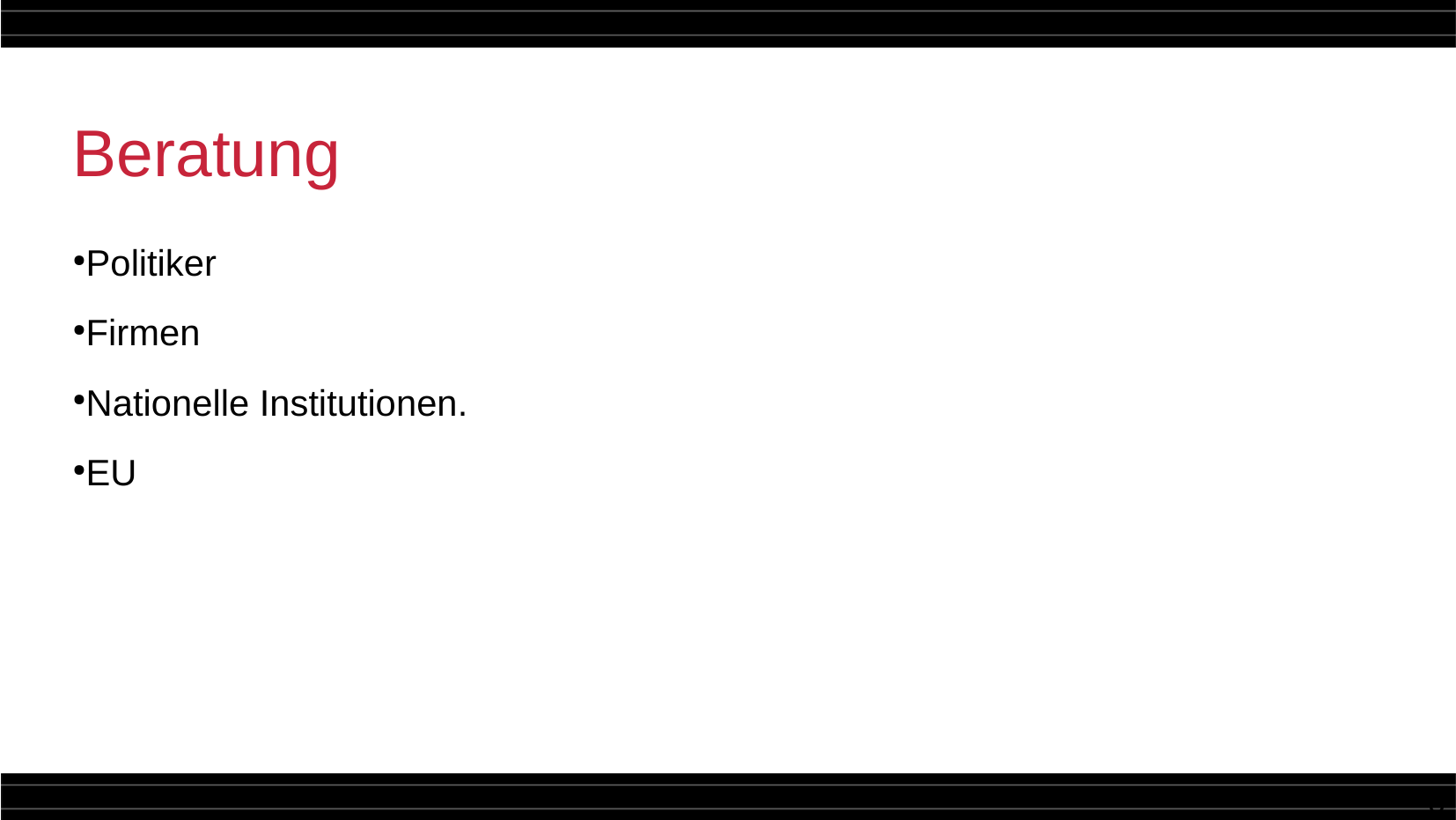

Beratung
Politiker
Firmen
Nationelle Institutionen.
EU
ä